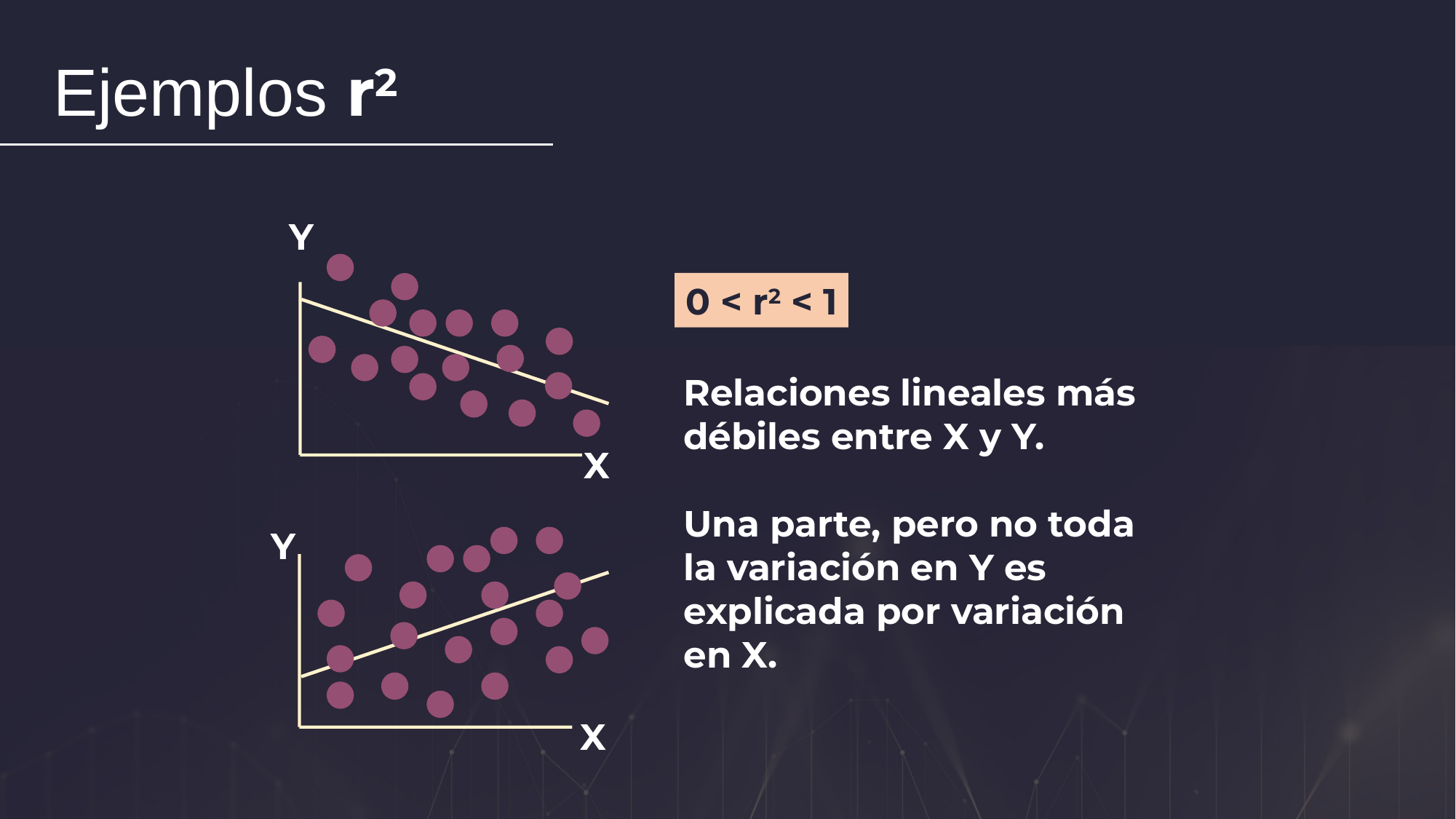

Ejemplos r2
Y

0 < r2 < 1

Relaciones lineales más débiles entre X y Y.

Una parte, pero no toda la variación en Y es explicada por variación en X.

X

Y

X